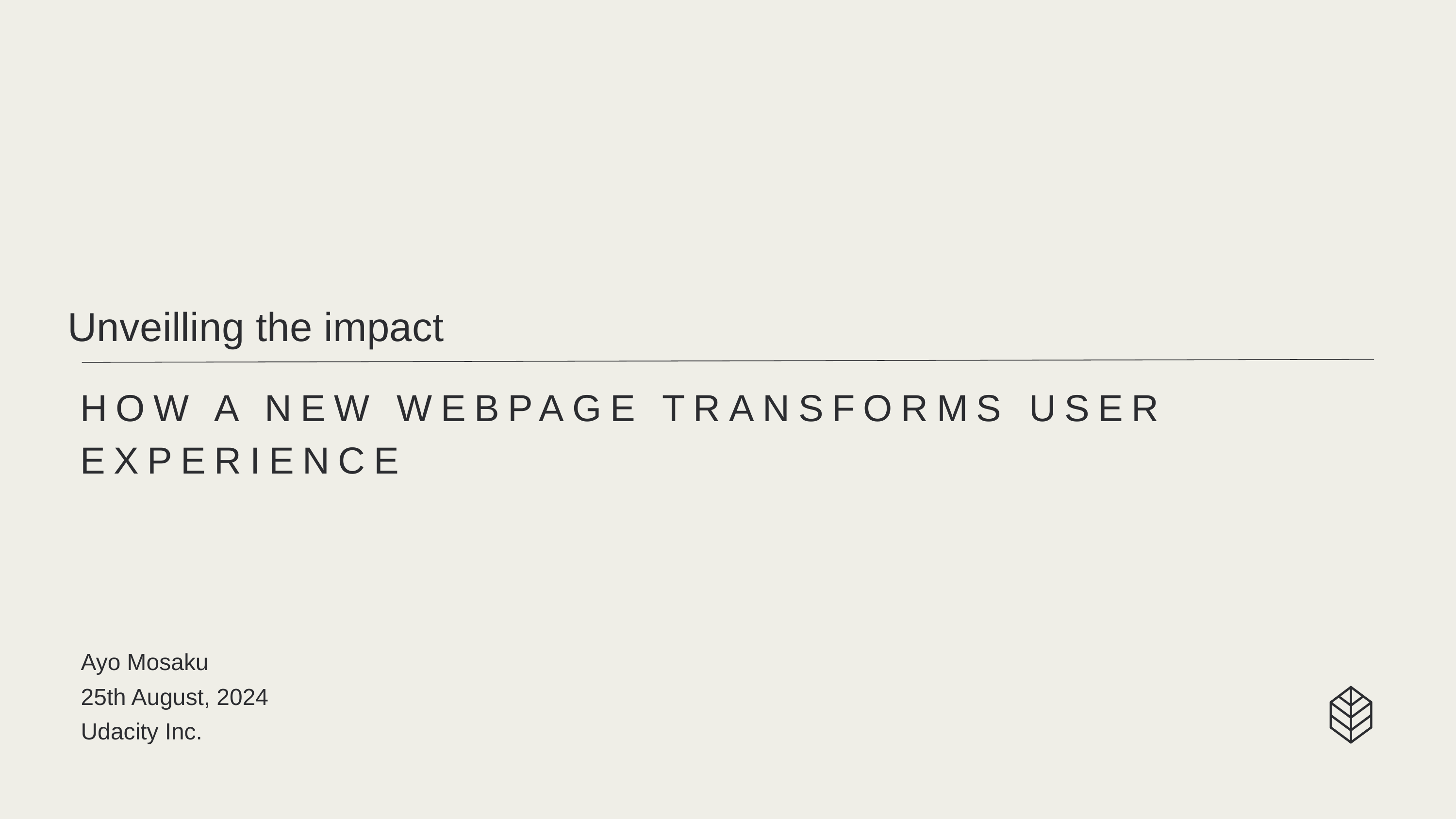

Unveilling the impact

HOW A NEW WEBPAGE TRANSFORMS USER EXPERIENCE
Ayo Mosaku
25th August, 2024
Udacity Inc.